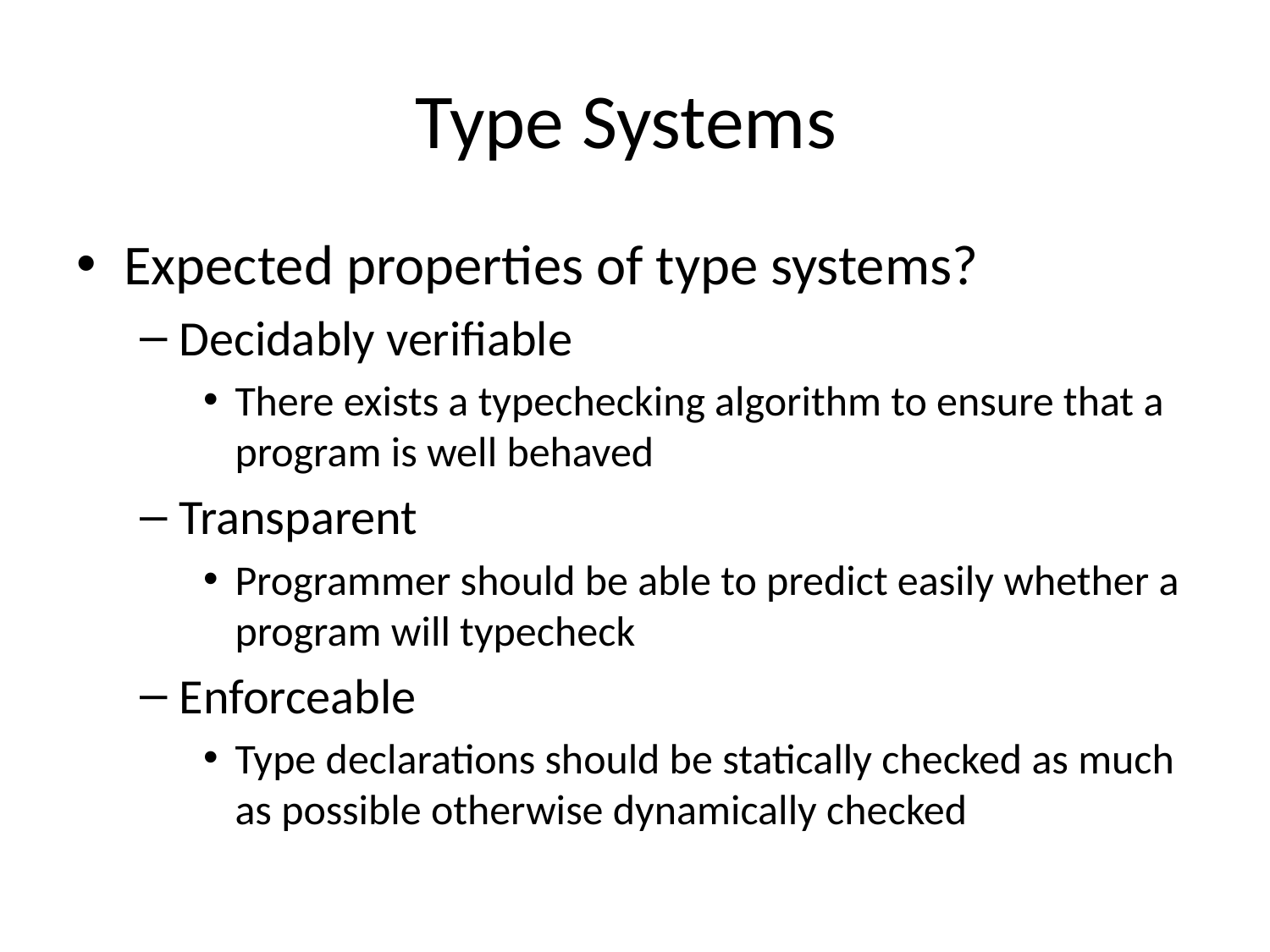

# Type Systems
Expected properties of type systems?
Decidably verifiable
There exists a typechecking algorithm to ensure that a program is well behaved
Transparent
Programmer should be able to predict easily whether a program will typecheck
Enforceable
Type declarations should be statically checked as much as possible otherwise dynamically checked